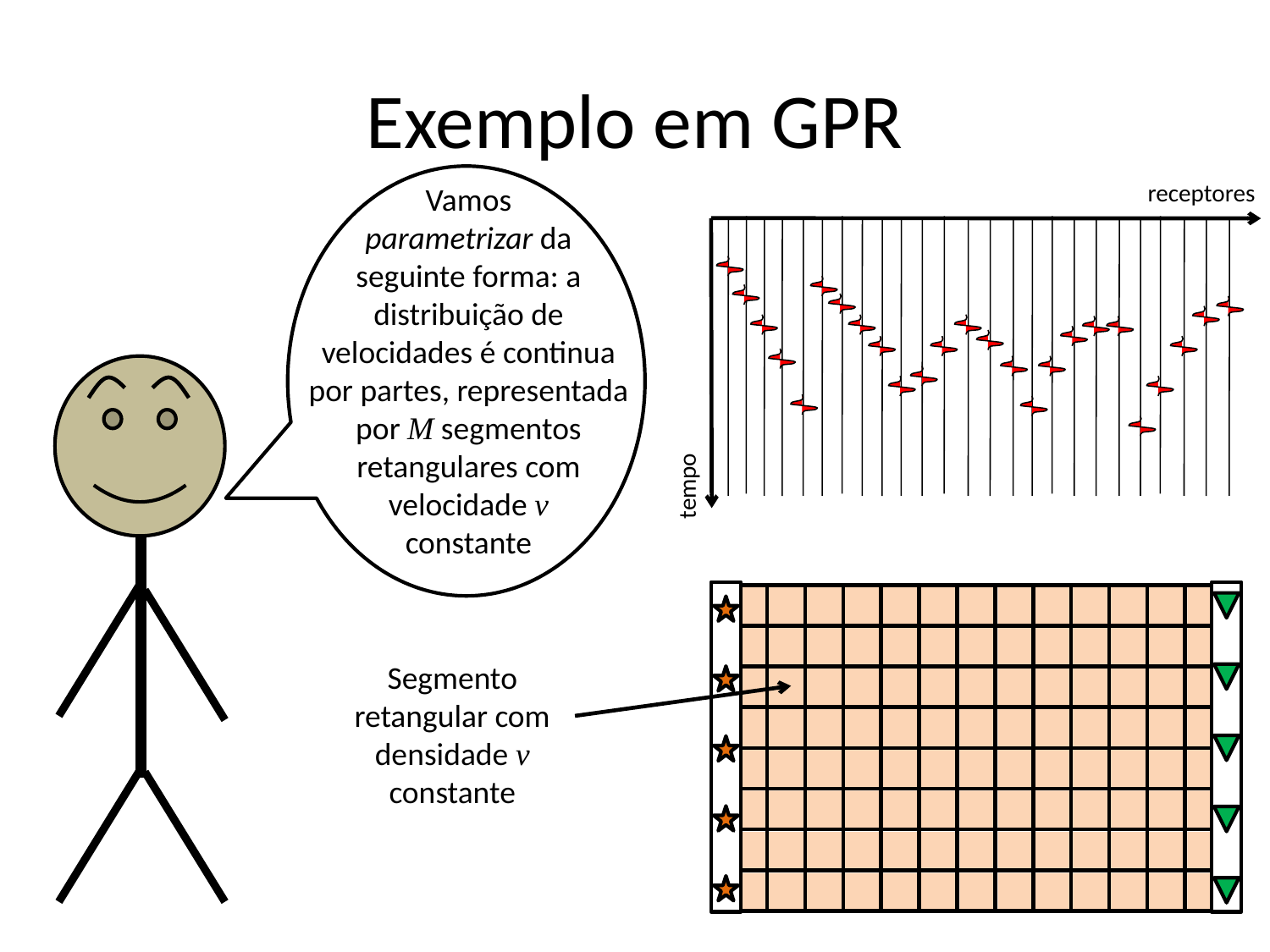

# Exemplo em GPR

receptores
Vamos
parametrizar da seguinte forma: a distribuição de velocidades é continua por partes, representada por M segmentos retangulares com velocidade v
constante

tempo

Segmento retangular com densidade v
constante